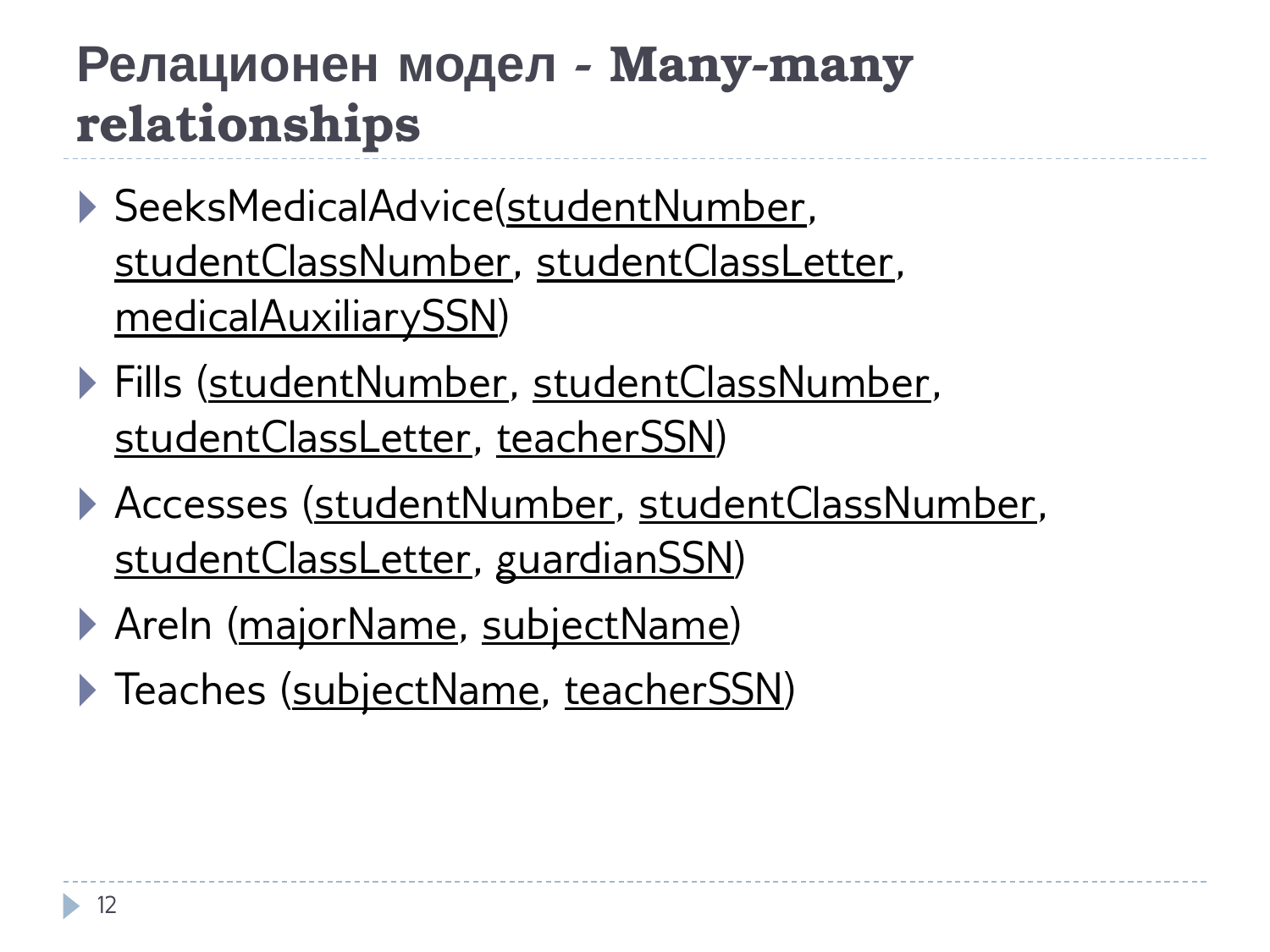

# Релационен модел - Many-many relationships
SeeksMedicalAdvice(studentNumber, studentClassNumber, studentClassLetter, medicalAuxiliarySSN)
Fills (studentNumber, studentClassNumber, studentClassLetter, teacherSSN)
Accesses (studentNumber, studentClassNumber, studentClassLetter, guardianSSN)
AreIn (majorName, subjectName)
Teaches (subjectName, teacherSSN)
12